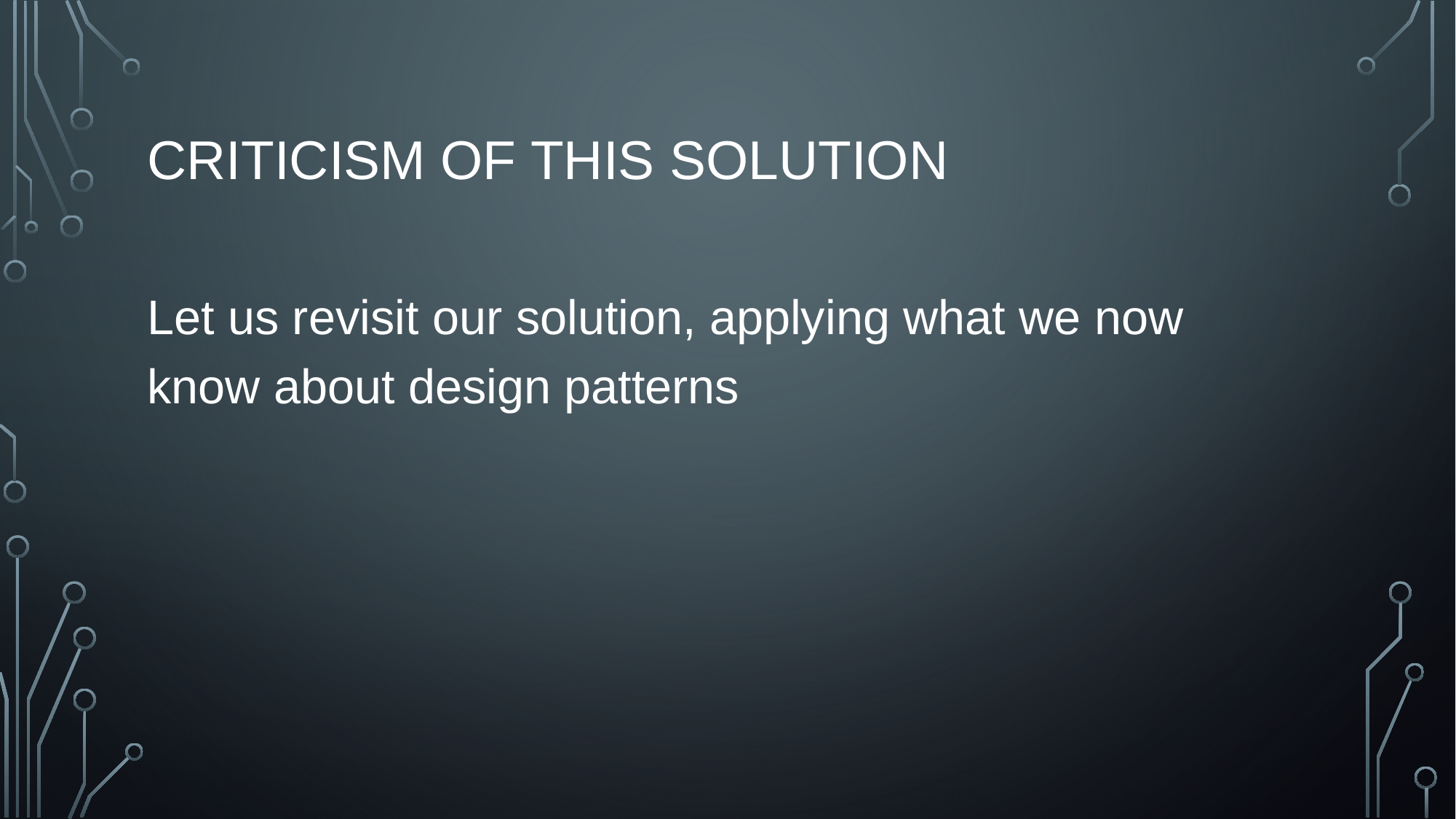

# Criticism of this solution
Let us revisit our solution, applying what we now know about design patterns